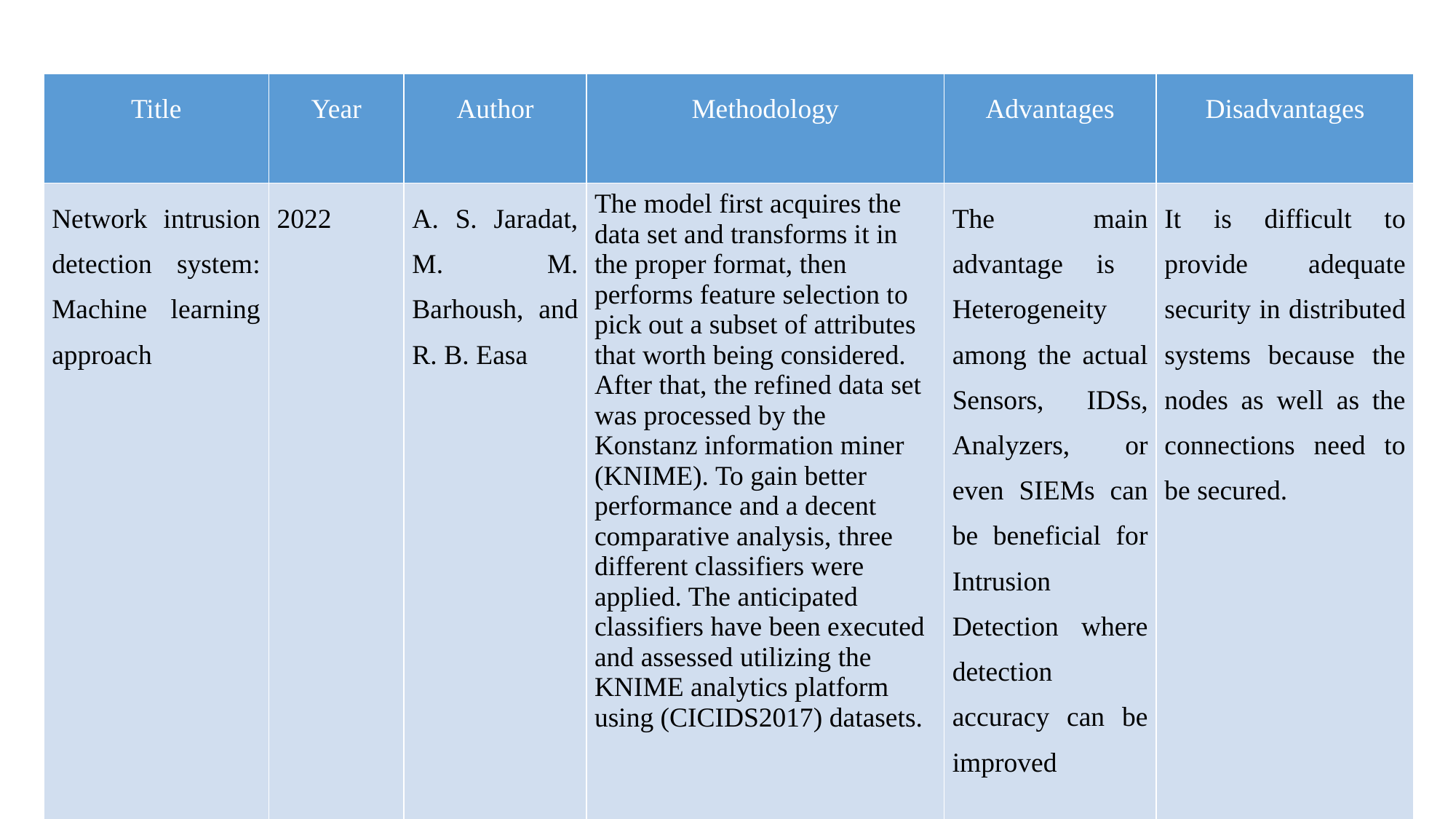

| Title | Year | Author | Methodology | Advantages | Disadvantages |
| --- | --- | --- | --- | --- | --- |
| Network intrusion detection system: Machine learning approach | 2022 | A. S. Jaradat, M. M. Barhoush, and R. B. Easa | The model first acquires the data set and transforms it in the proper format, then performs feature selection to pick out a subset of attributes that worth being considered. After that, the refined data set was processed by the Konstanz information miner (KNIME). To gain better performance and a decent comparative analysis, three different classifiers were applied. The anticipated classifiers have been executed and assessed utilizing the KNIME analytics platform using (CICIDS2017) datasets. | The main advantage is Heterogeneity among the actual Sensors, IDSs, Analyzers, or even SIEMs can be beneficial for Intrusion Detection where detection accuracy can be improved | It is difficult to provide adequate security in distributed systems because the nodes as well as the connections need to be secured. |